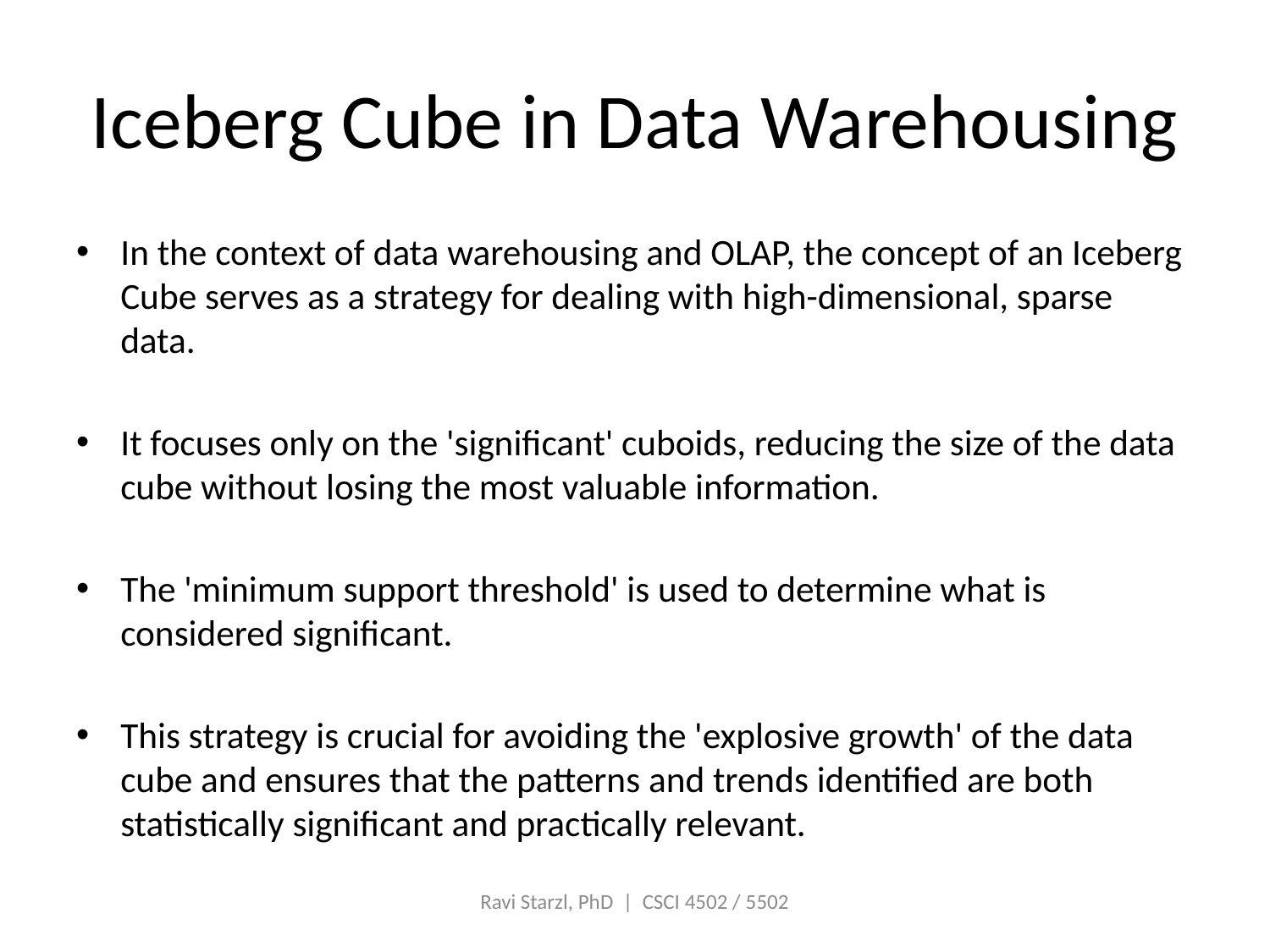

# Iceberg Cube in Data Warehousing
In the context of data warehousing and OLAP, the concept of an Iceberg Cube serves as a strategy for dealing with high-dimensional, sparse data.

It focuses only on the 'significant' cuboids, reducing the size of the data cube without losing the most valuable information.

The 'minimum support threshold' is used to determine what is considered significant.

This strategy is crucial for avoiding the 'explosive growth' of the data cube and ensures that the patterns and trends identified are both statistically significant and practically relevant.
Ravi Starzl, PhD  |  CSCI 4502 / 5502